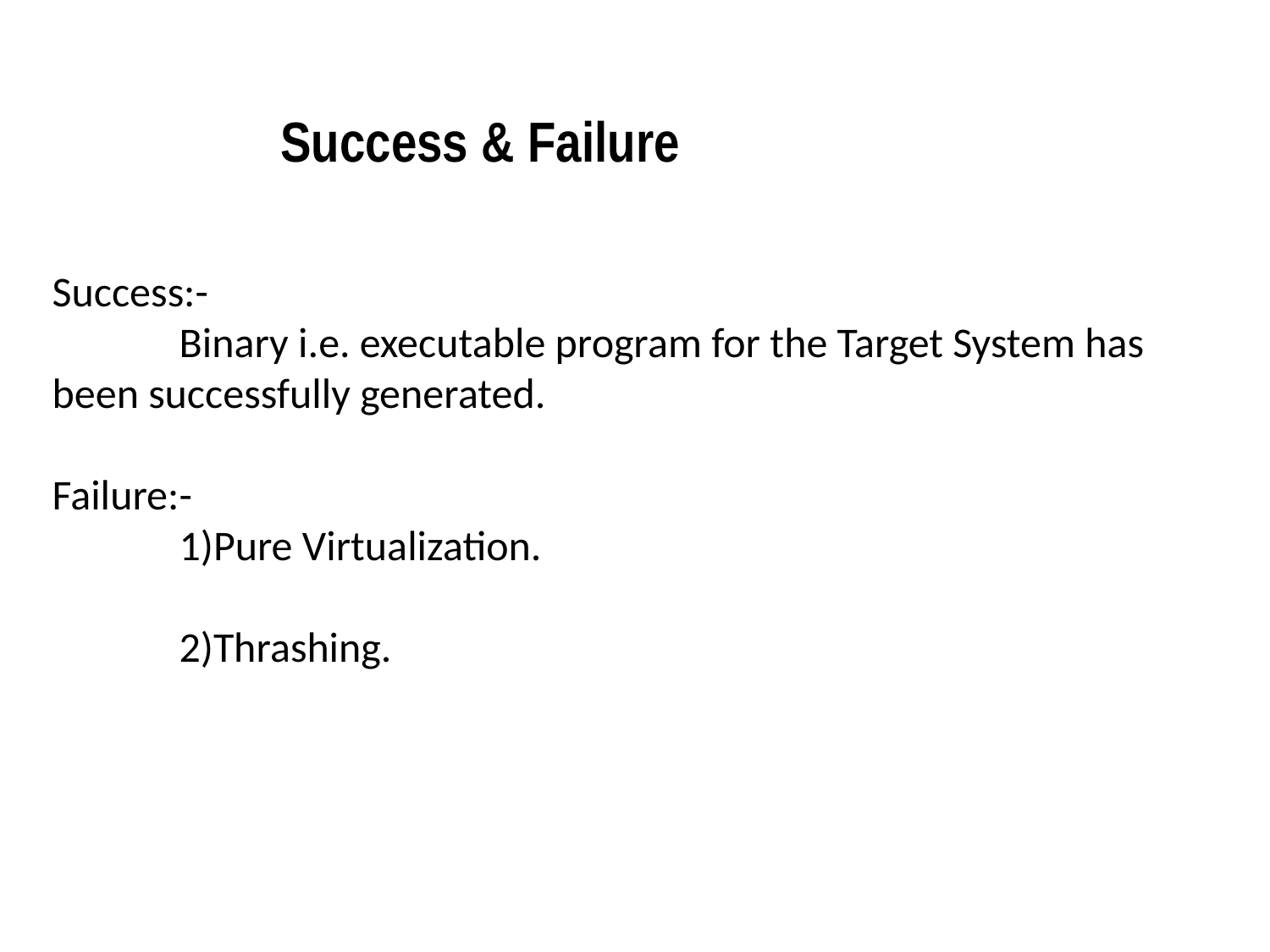

Success & Failure
Success:-
	Binary i.e. executable program for the Target System has been successfully generated.

Failure:-
	1)Pure Virtualization.

	2)Thrashing.